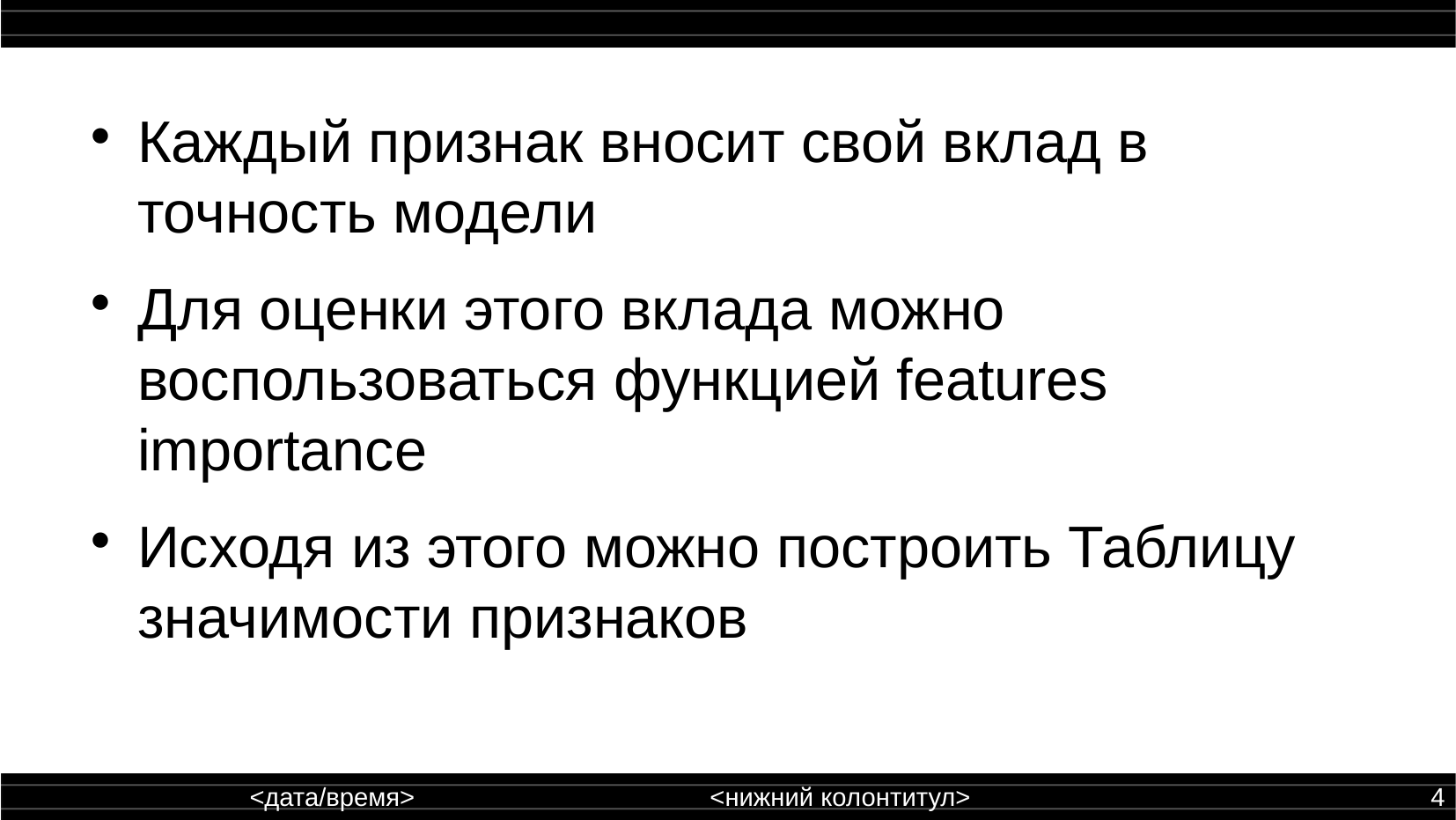

Каждый признак вносит свой вклад в точность модели
Для оценки этого вклада можно воспользоваться функцией features importance
Исходя из этого можно построить Таблицу значимости признаков